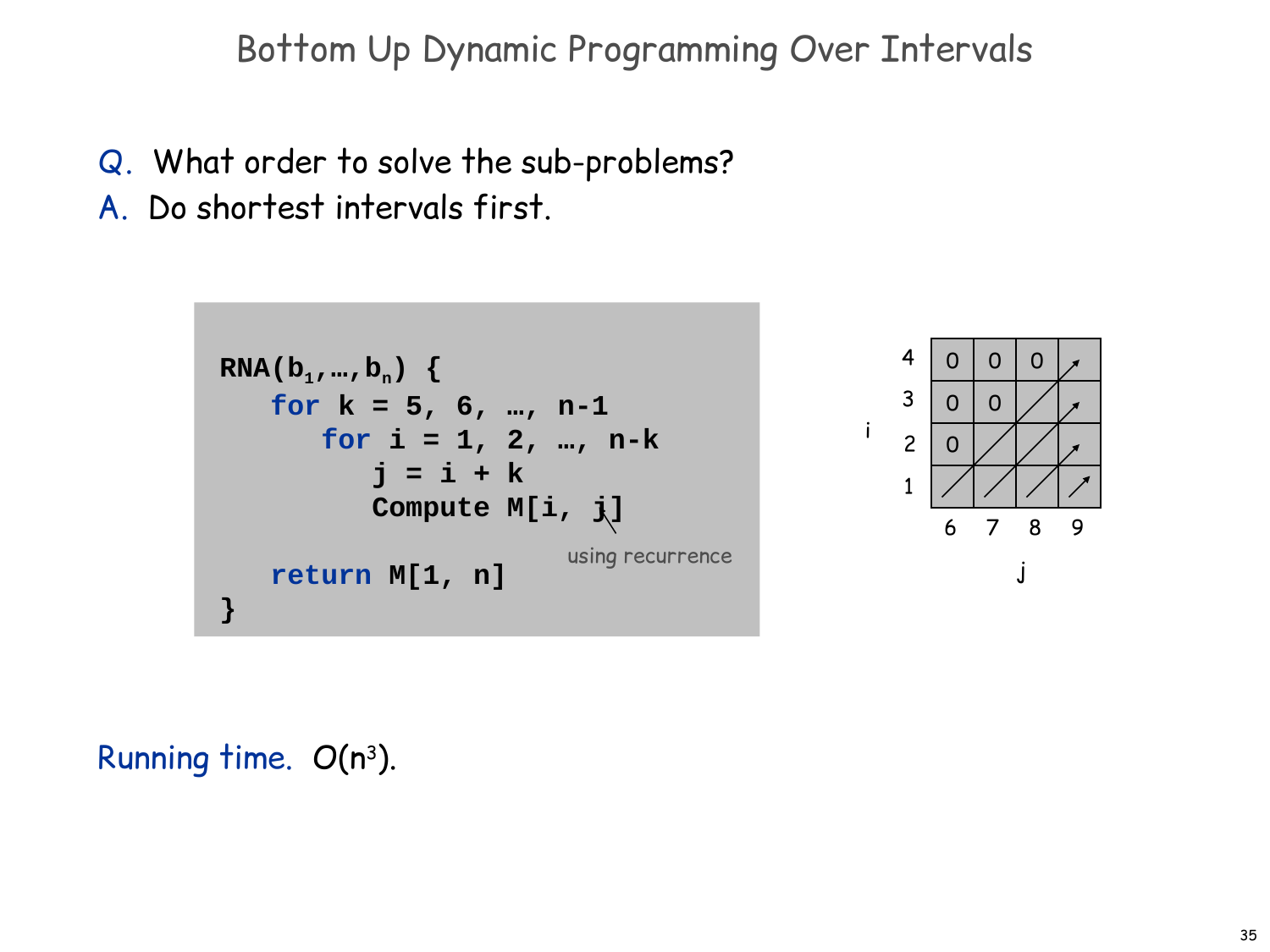

# Bottom Up Dynamic Programming Over Intervals
Q.  What order to solve the sub-problems?
A.  Do shortest intervals first.

Running time.  O(n3).

RNA(b1,…,bn) {
   for k = 5, 6, …, n-1
      for i = 1, 2, …, n-k
         j = i + k
         Compute M[i, j]

   return M[1, n]
}
4
0
0
0

3
0
0

i
0

2

1

6
7
8
9
using recurrence
j
35